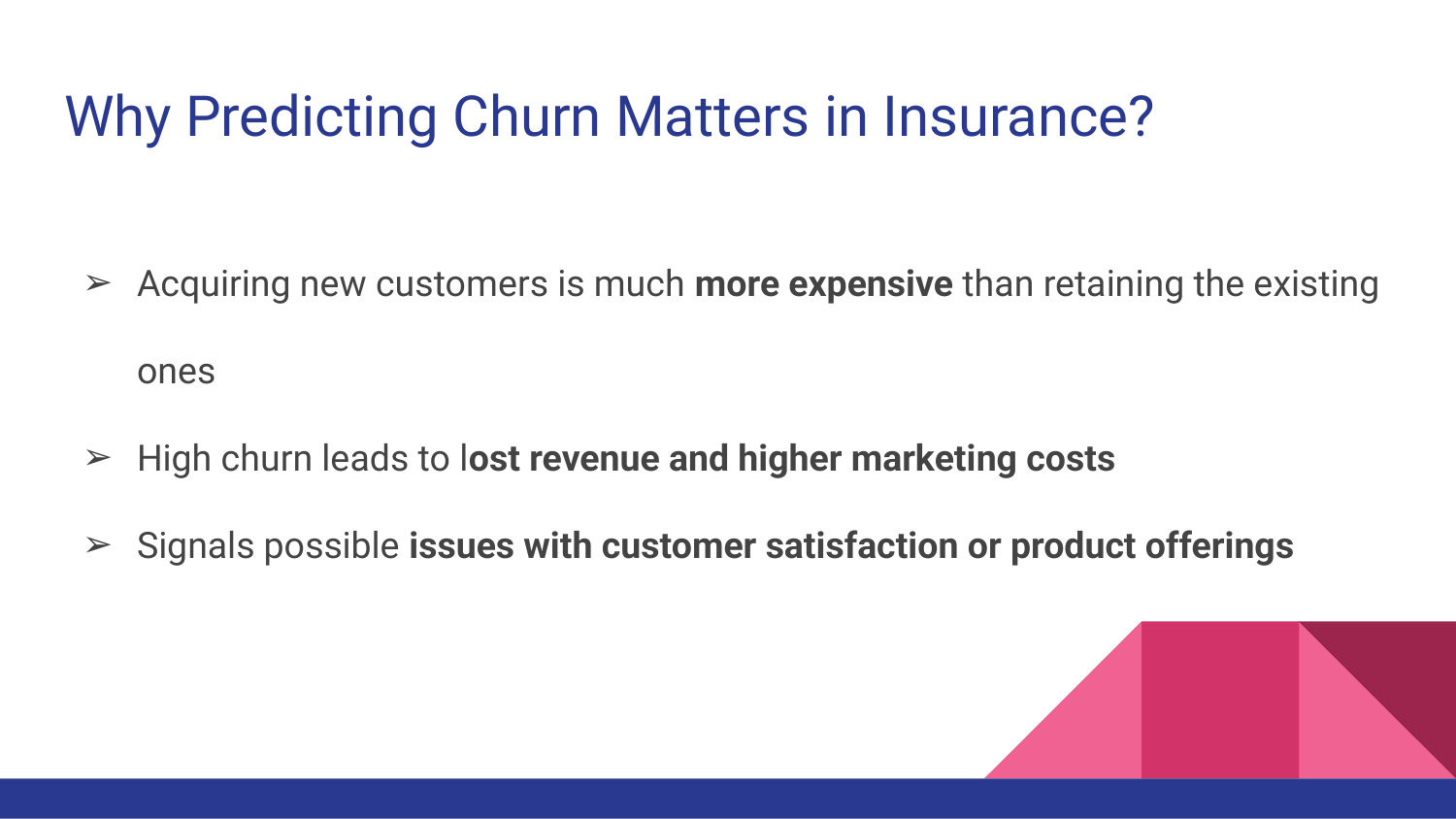

# Why Predicting Churn Matters in Insurance?
Acquiring new customers is much more expensive than retaining the existing ones
High churn leads to lost revenue and higher marketing costs
Signals possible issues with customer satisfaction or product offerings